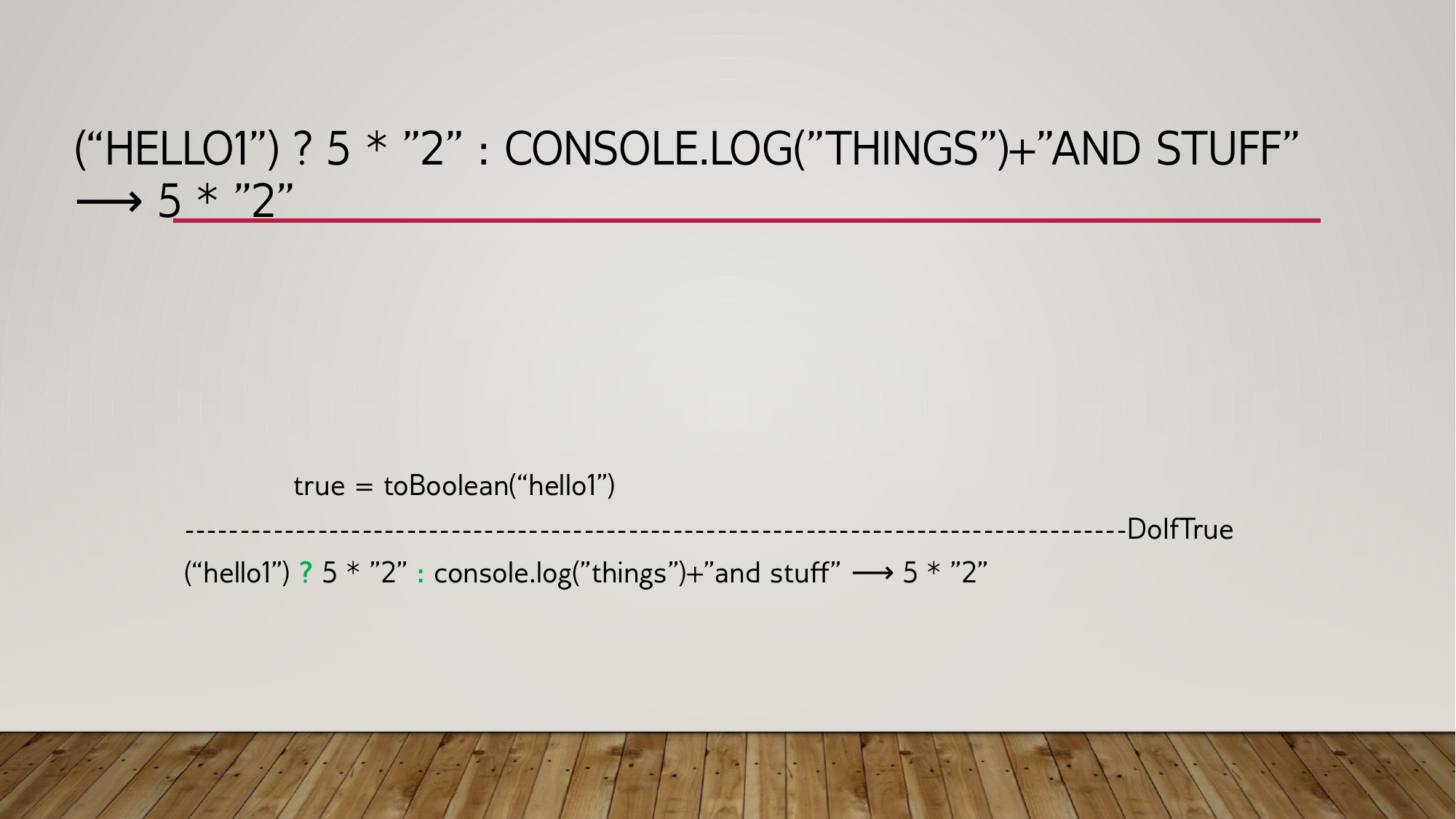

# (“hello1”) ? 5 * ”2” : console.log(”things”)+”and stuff” ⟶ 5 * ”2”

	true = toBoolean(“hello1”)
-------------------------------------------------------------------------------------DoIfTrue
(“hello1”) ? 5 * ”2” : console.log(”things”)+”and stuff” ⟶ 5 * ”2”